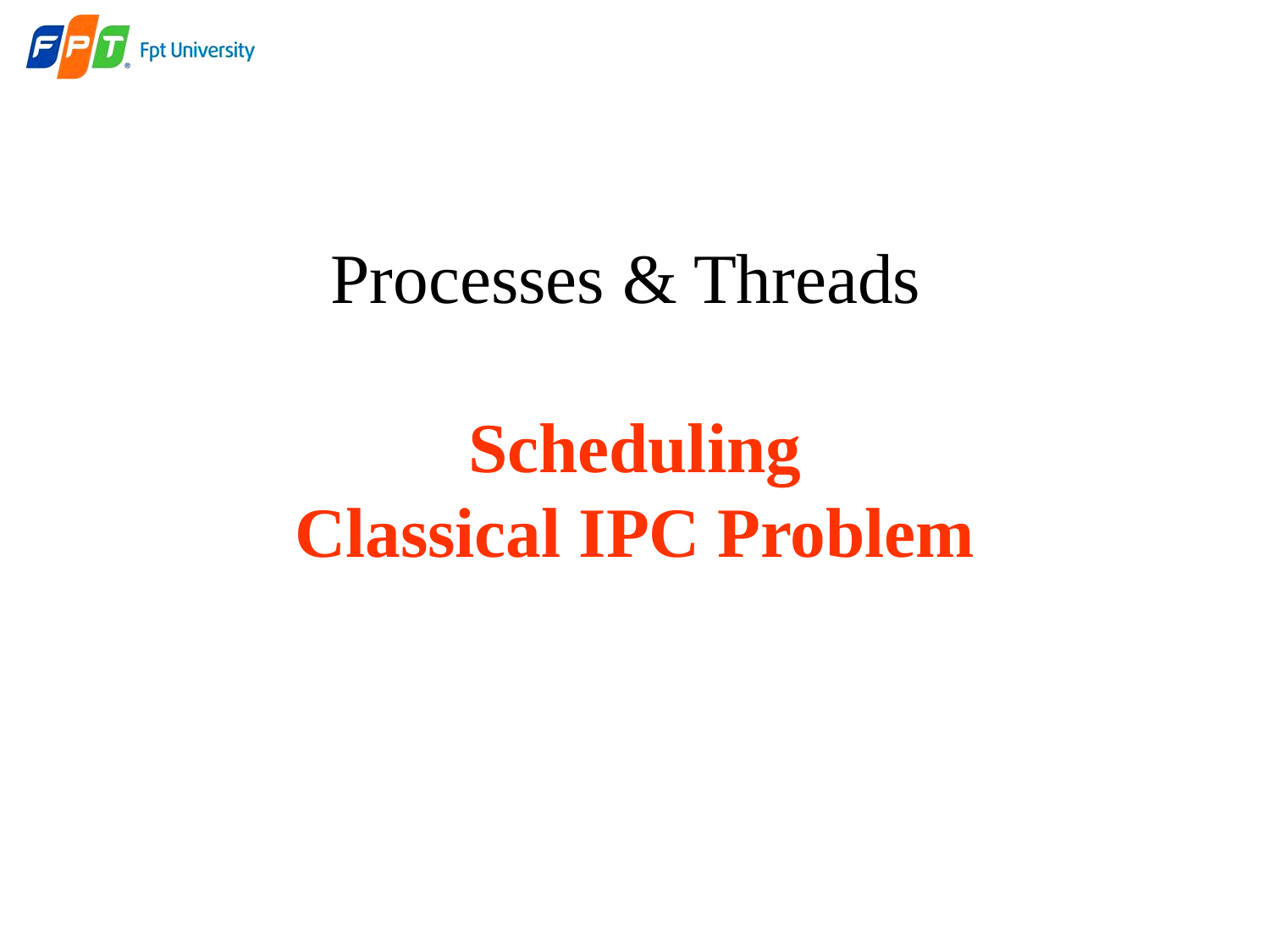

# Processes & Threads Scheduling Classical IPC Problem